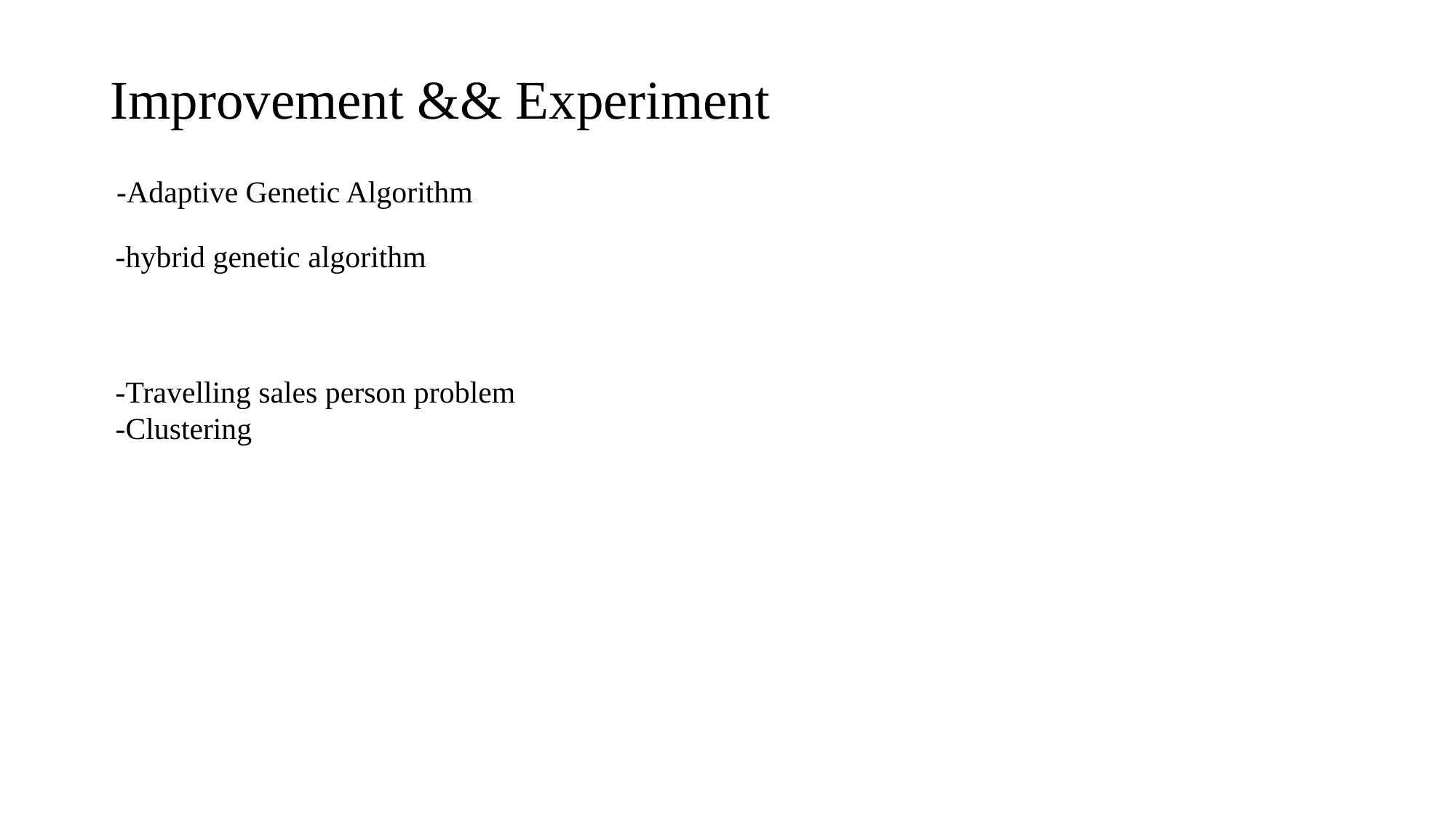

Improvement && Experiment
-Adaptive Genetic Algorithm
-hybrid genetic algorithm
-Travelling sales person problem
-Clustering